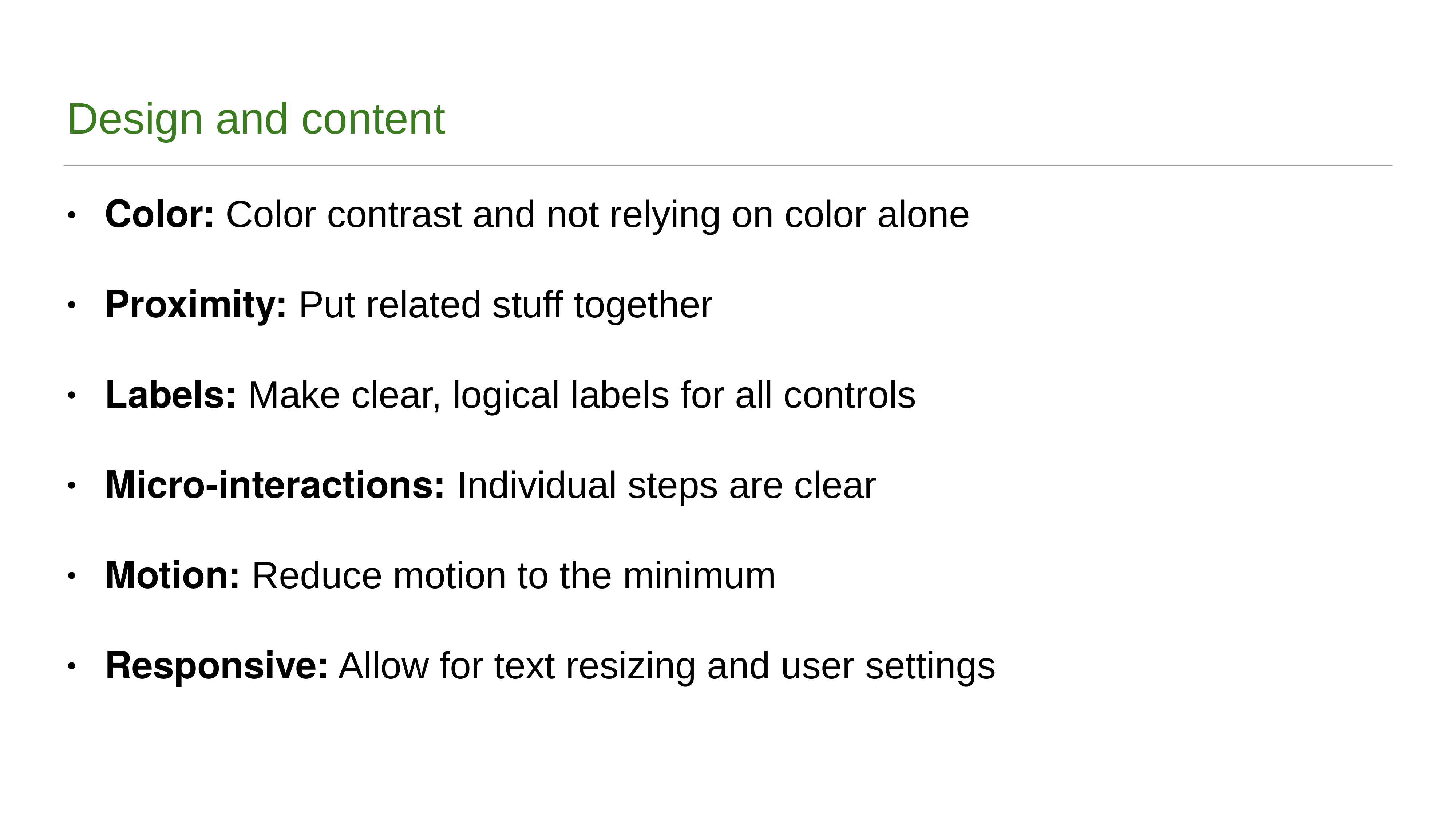

# Design and content
Color: Color contrast and not relying on color alone
Proximity: Put related stuff together
Labels: Make clear, logical labels for all controls
Micro-interactions: Individual steps are clear
Motion: Reduce motion to the minimum
Responsive: Allow for text resizing and user settings